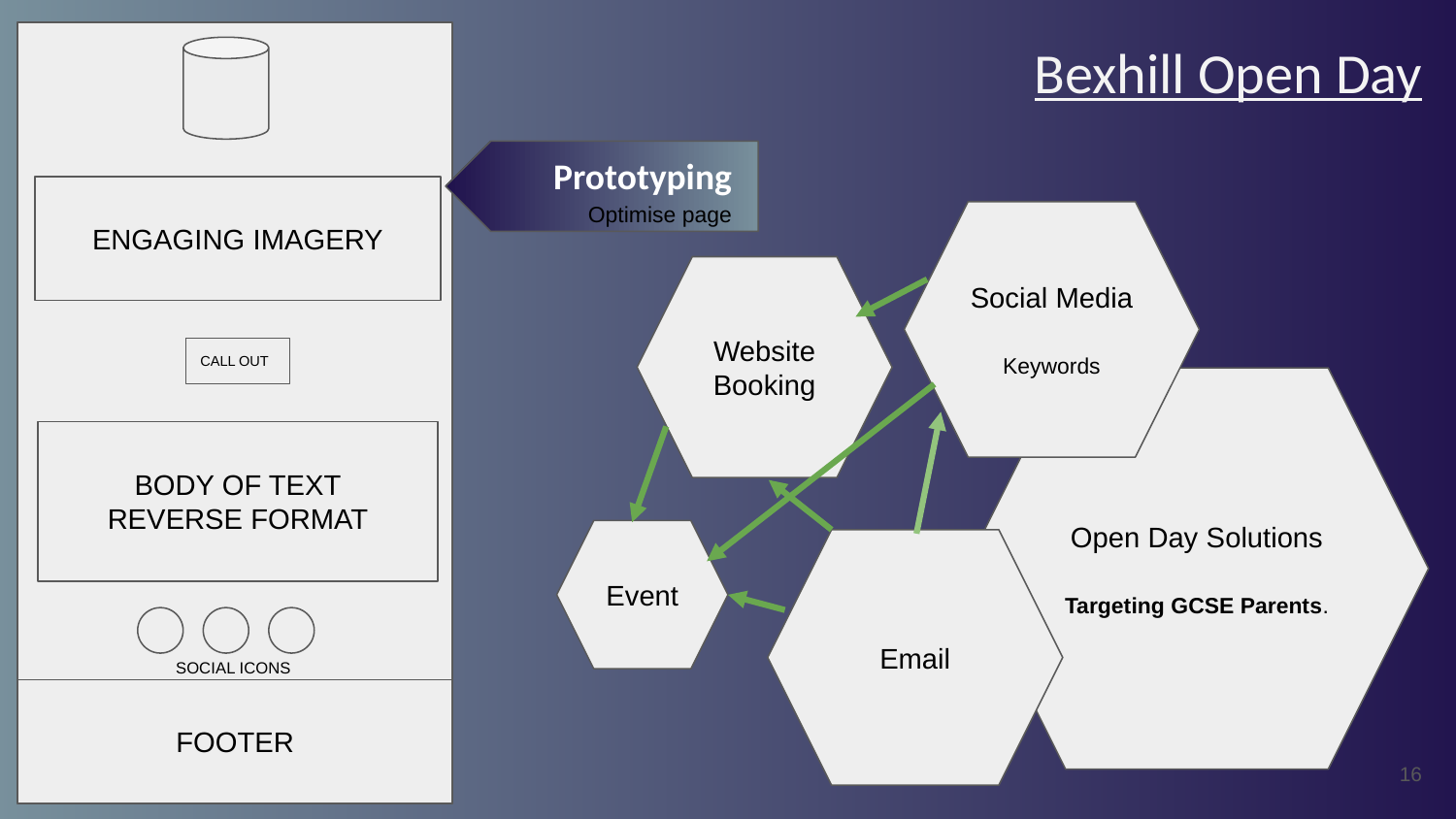

# Bexhill Open Day

Prototyping
Optimise page

ENGAGING IMAGERY
Social Media

Keywords
Website Booking
CALL OUT
Open Day Solutions

Targeting GCSE Parents.
BODY OF TEXT
REVERSE FORMAT
Event
Email

SOCIAL ICONS
FOOTER
16